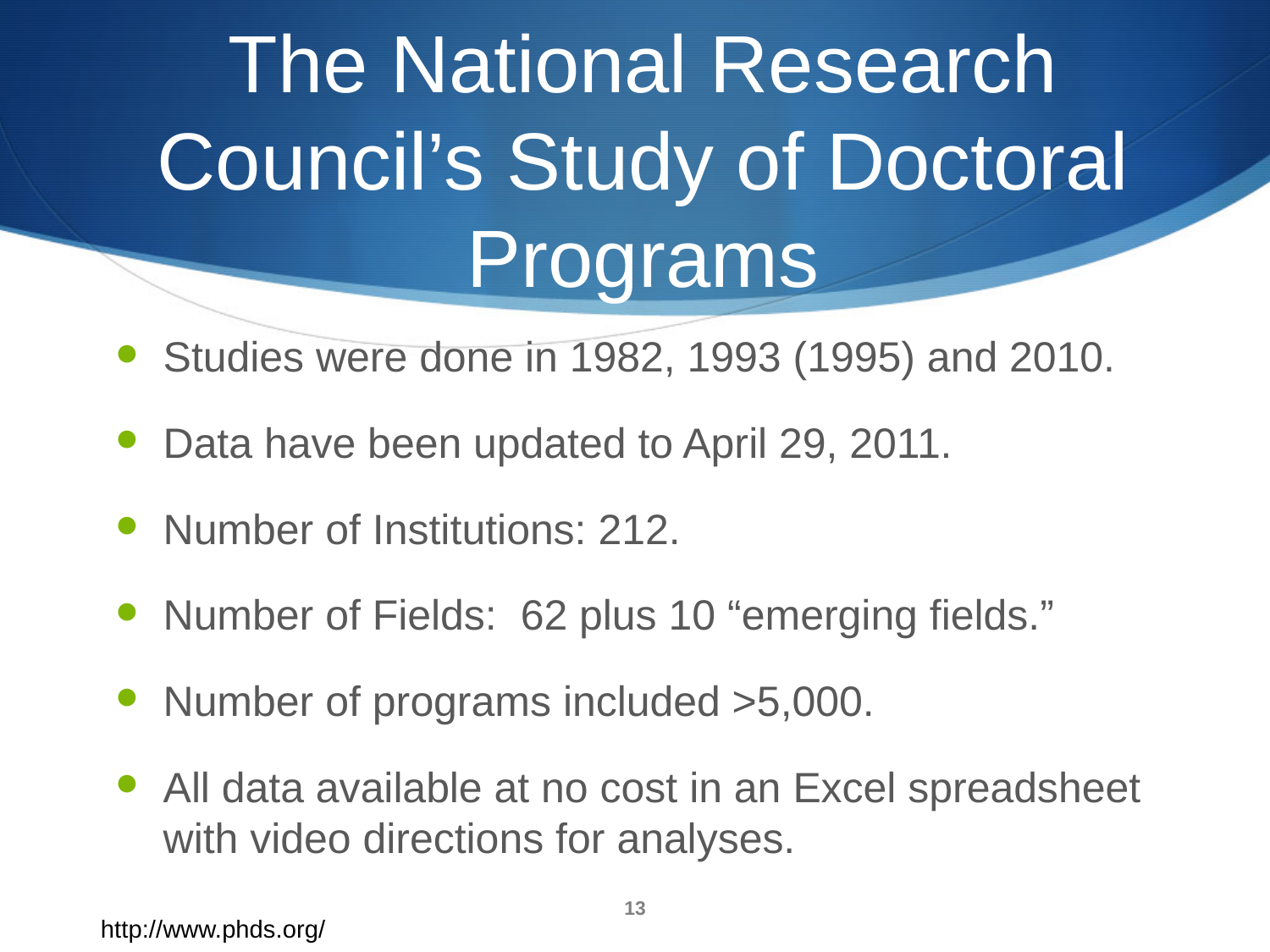

# The National Research Council’s Study of Doctoral Programs
Studies were done in 1982, 1993 (1995) and 2010.
Data have been updated to April 29, 2011.
Number of Institutions: 212.
Number of Fields:  62 plus 10 “emerging fields.”
Number of programs included >5,000.
All data available at no cost in an Excel spreadsheet with video directions for analyses.

13
http://www.phds.org/